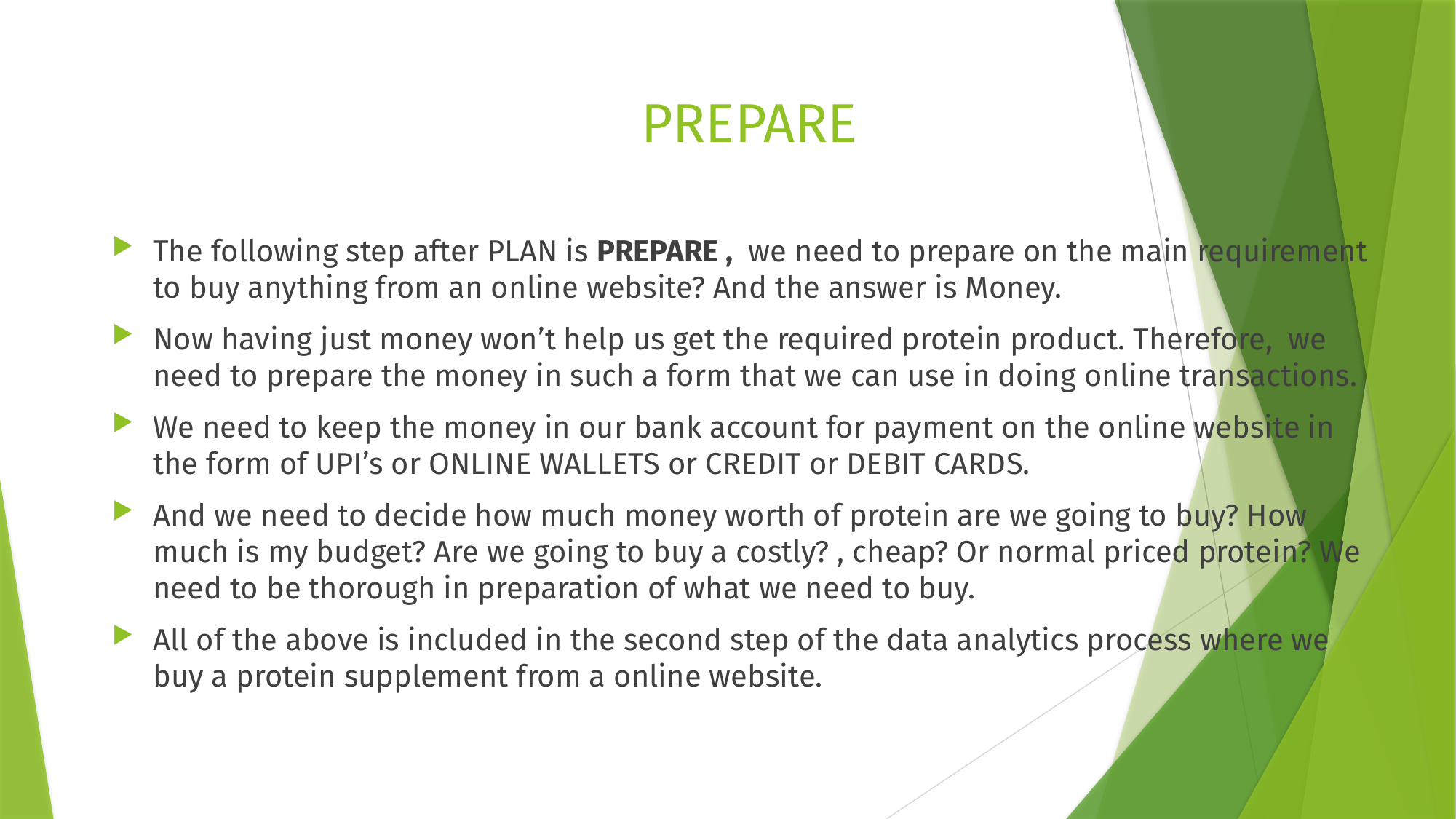

# PREPARE
The following step after PLAN is PREPARE ,  we need to prepare on the main requirement to buy anything from an online website? And the answer is Money.
Now having just money won’t help us get the required protein product. Therefore,  we need to prepare the money in such a form that we can use in doing online transactions.
We need to keep the money in our bank account for payment on the online website in the form of UPI’s or ONLINE WALLETS or CREDIT or DEBIT CARDS.
And we need to decide how much money worth of protein are we going to buy? How much is my budget? Are we going to buy a costly? , cheap? Or normal priced protein? We need to be thorough in preparation of what we need to buy.
All of the above is included in the second step of the data analytics process where we buy a protein supplement from a online website.